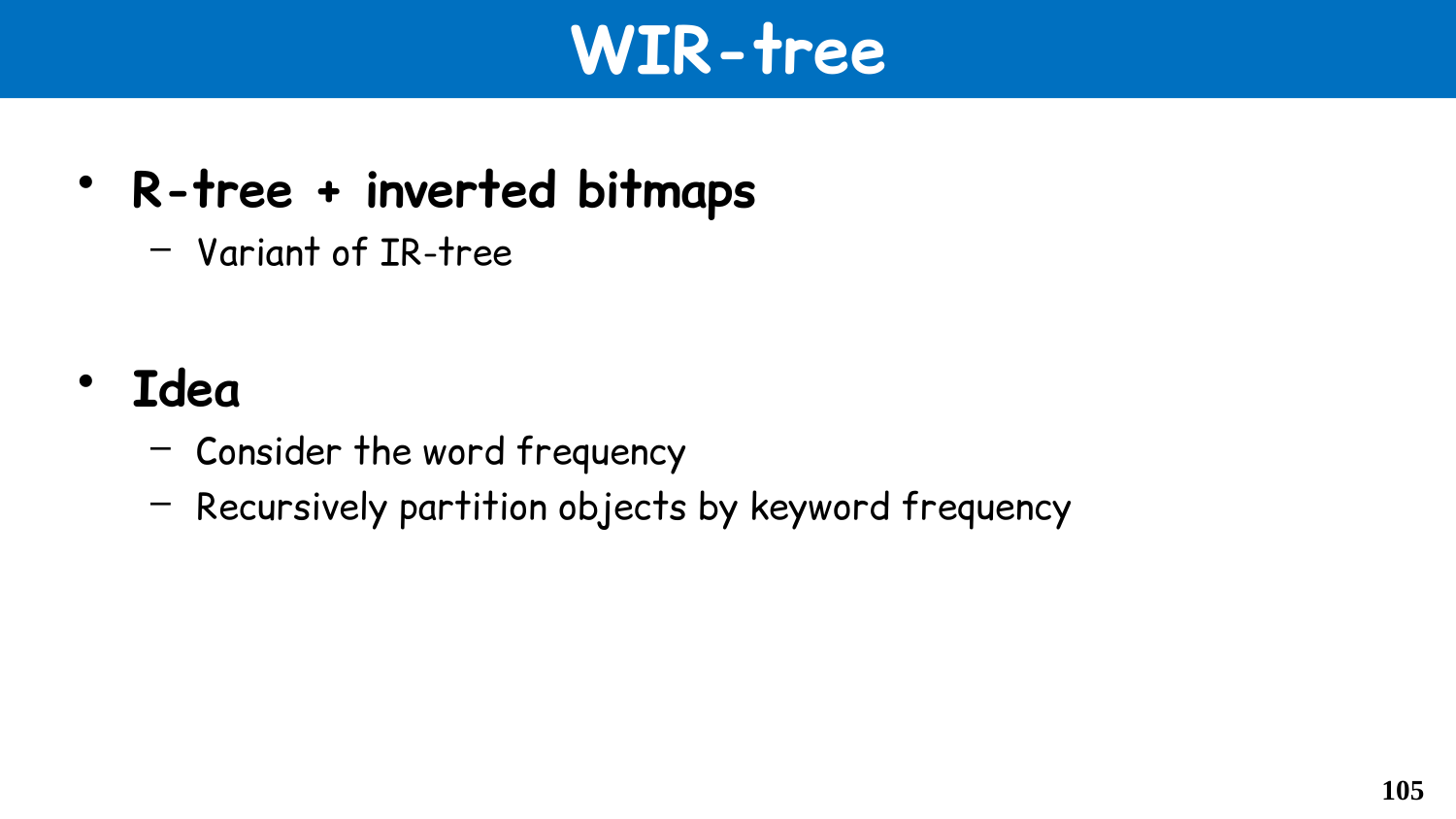

# WIR-tree
R-tree + inverted bitmaps
Variant of IR-tree

Idea
Consider the word frequency
Recursively partition objects by keyword frequency